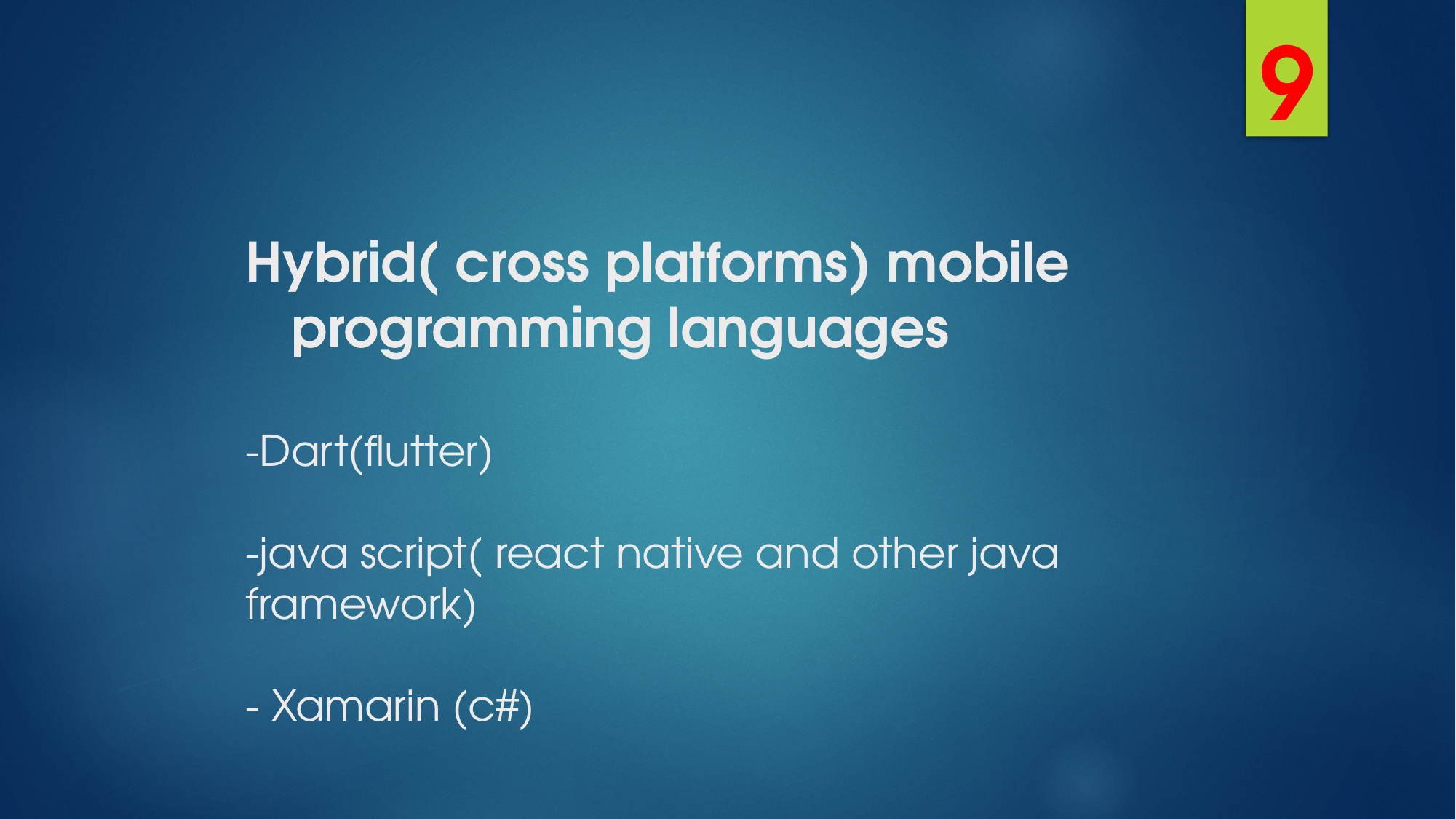

9
# Hybrid( cross platforms) mobile                 programming languages -Dart(flutter) -java script( react native and other java framework) - Xamarin (c#)